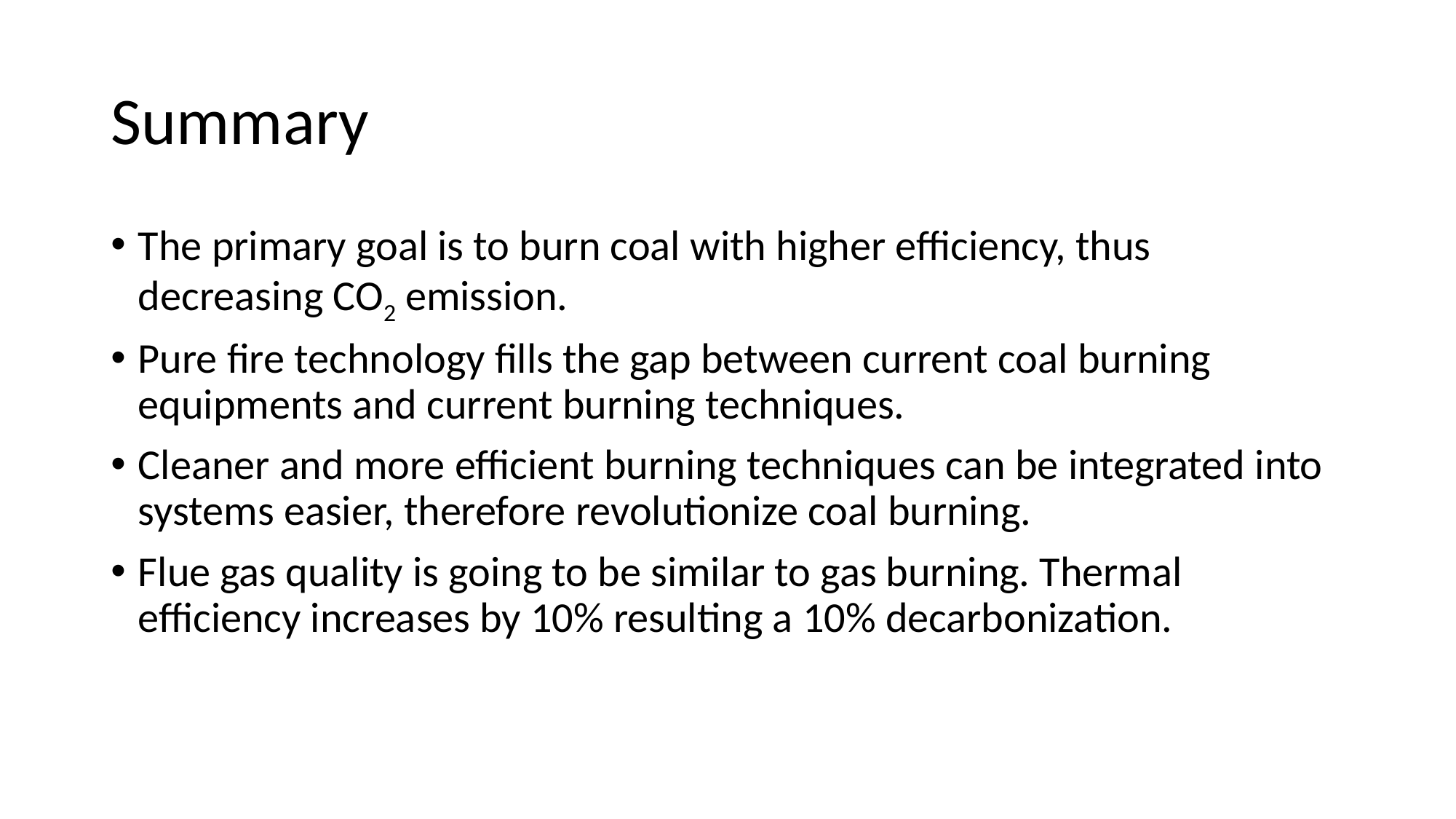

# Summary
The primary goal is to burn coal with higher efficiency, thus decreasing CO2 emission.
Pure fire technology fills the gap between current coal burning equipments and current burning techniques.
Cleaner and more efficient burning techniques can be integrated into systems easier, therefore revolutionize coal burning.
Flue gas quality is going to be similar to gas burning. Thermal efficiency increases by 10% resulting a 10% decarbonization.